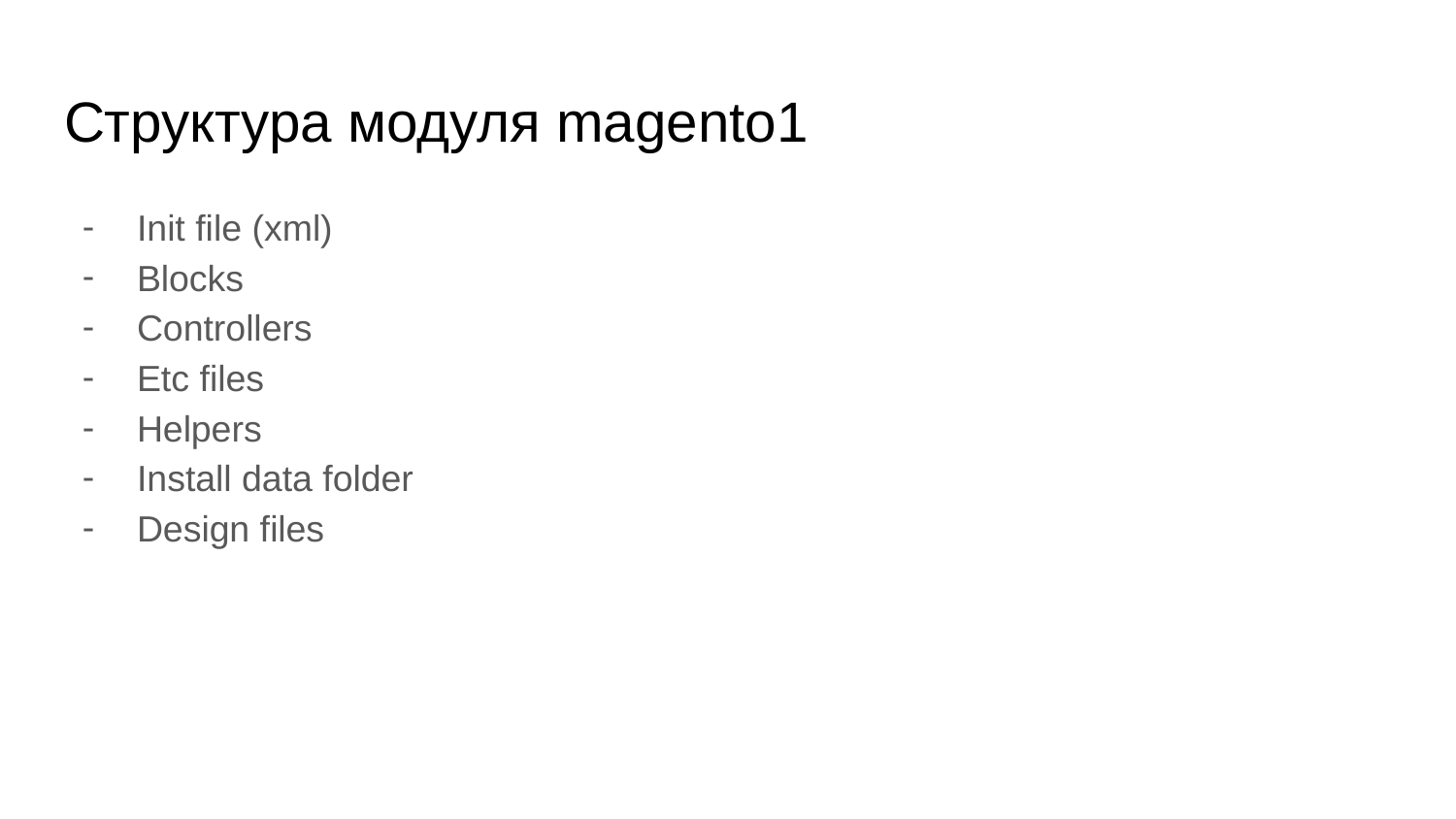

# Структура модуля magento1
Init file (xml)
Blocks
Controllers
Etc files
Helpers
Install data folder
Design files